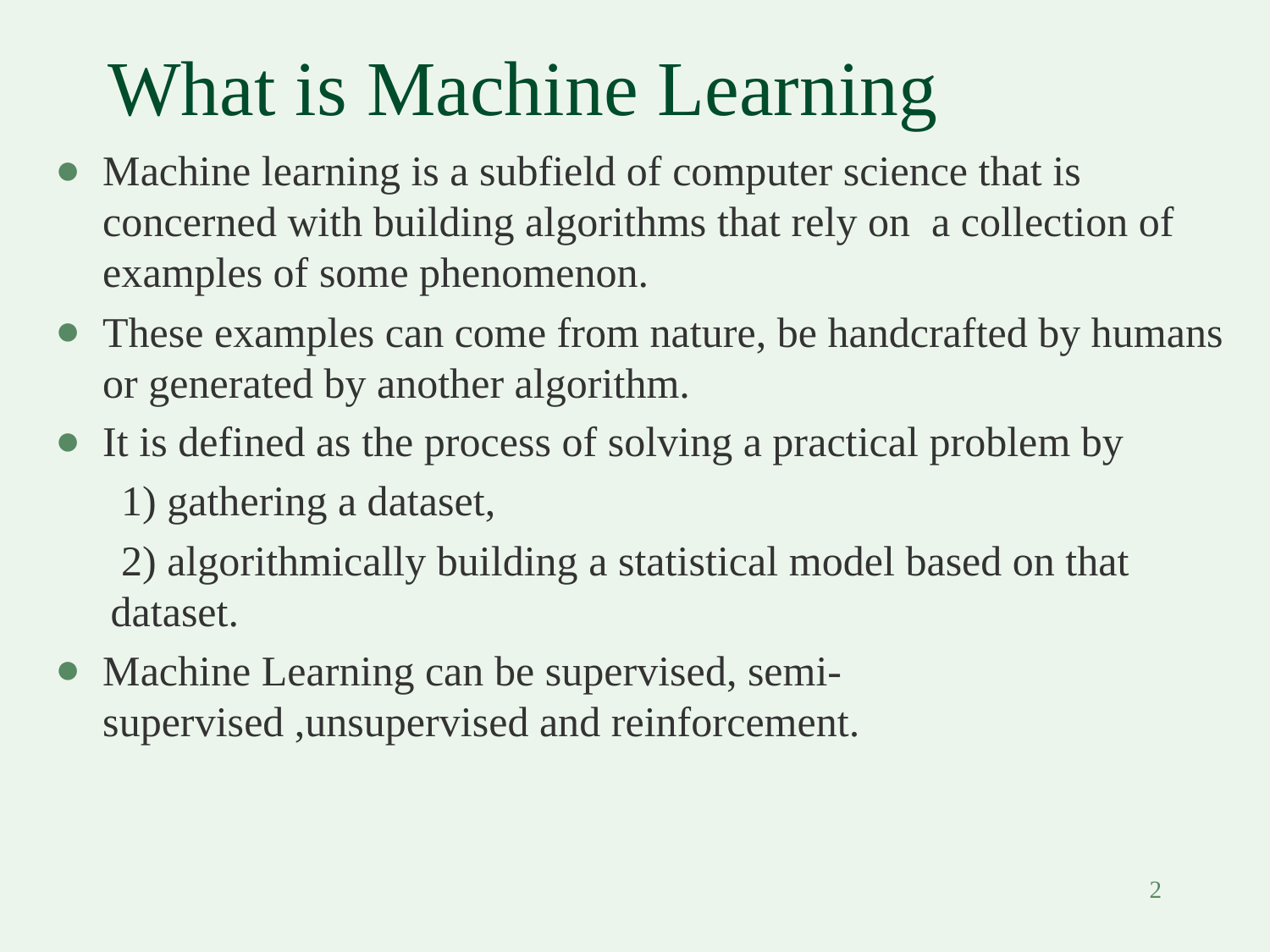

# What is Machine Learning
Machine learning is a subfield of computer science that is concerned with building algorithms that rely on  a collection of examples of some phenomenon.
These examples can come from nature, be handcrafted by humans or generated by another algorithm.
It is defined as the process of solving a practical problem by
 1) gathering a dataset,
 2) algorithmically building a statistical model based on that dataset.
Machine Learning can be supervised, semi-supervised ,unsupervised and reinforcement.
2